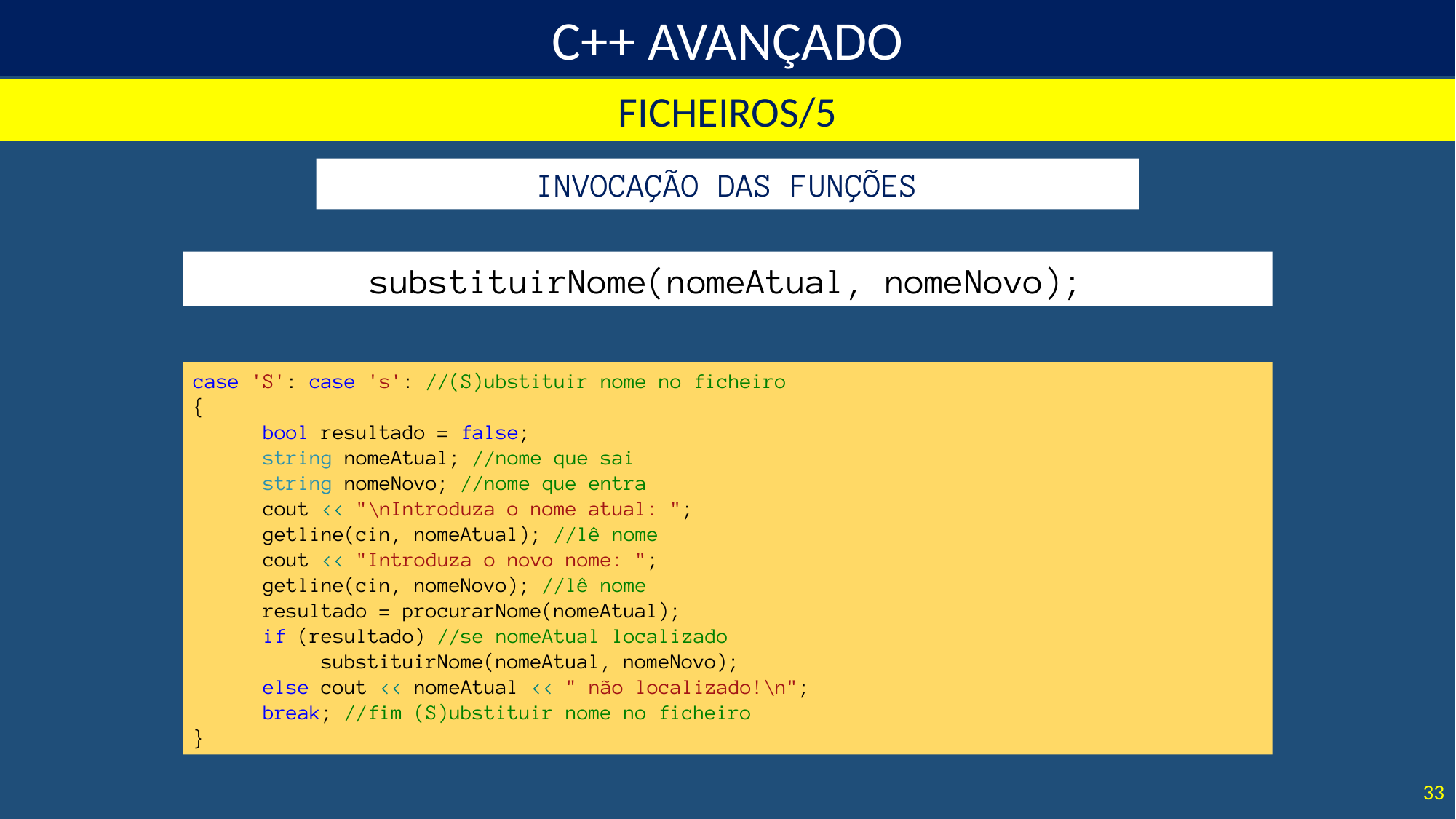

FICHEIROS/5
INVOCAÇÃO DAS FUNÇÕES
substituirNome(nomeAtual, nomeNovo);
case 'S': case 's': //(S)ubstituir nome no ficheiro
{
      bool resultado = false;
      string nomeAtual; //nome que sai
      string nomeNovo; //nome que entra
      cout << "\nIntroduza o nome atual: ";
      getline(cin, nomeAtual); //lê nome
      cout << "Introduza o novo nome: ";
      getline(cin, nomeNovo); //lê nome
      resultado = procurarNome(nomeAtual);
      if (resultado) //se nomeAtual localizado
           substituirNome(nomeAtual, nomeNovo);
      else cout << nomeAtual << " não localizado!\n";
      break; //fim (S)ubstituir nome no ficheiro
}